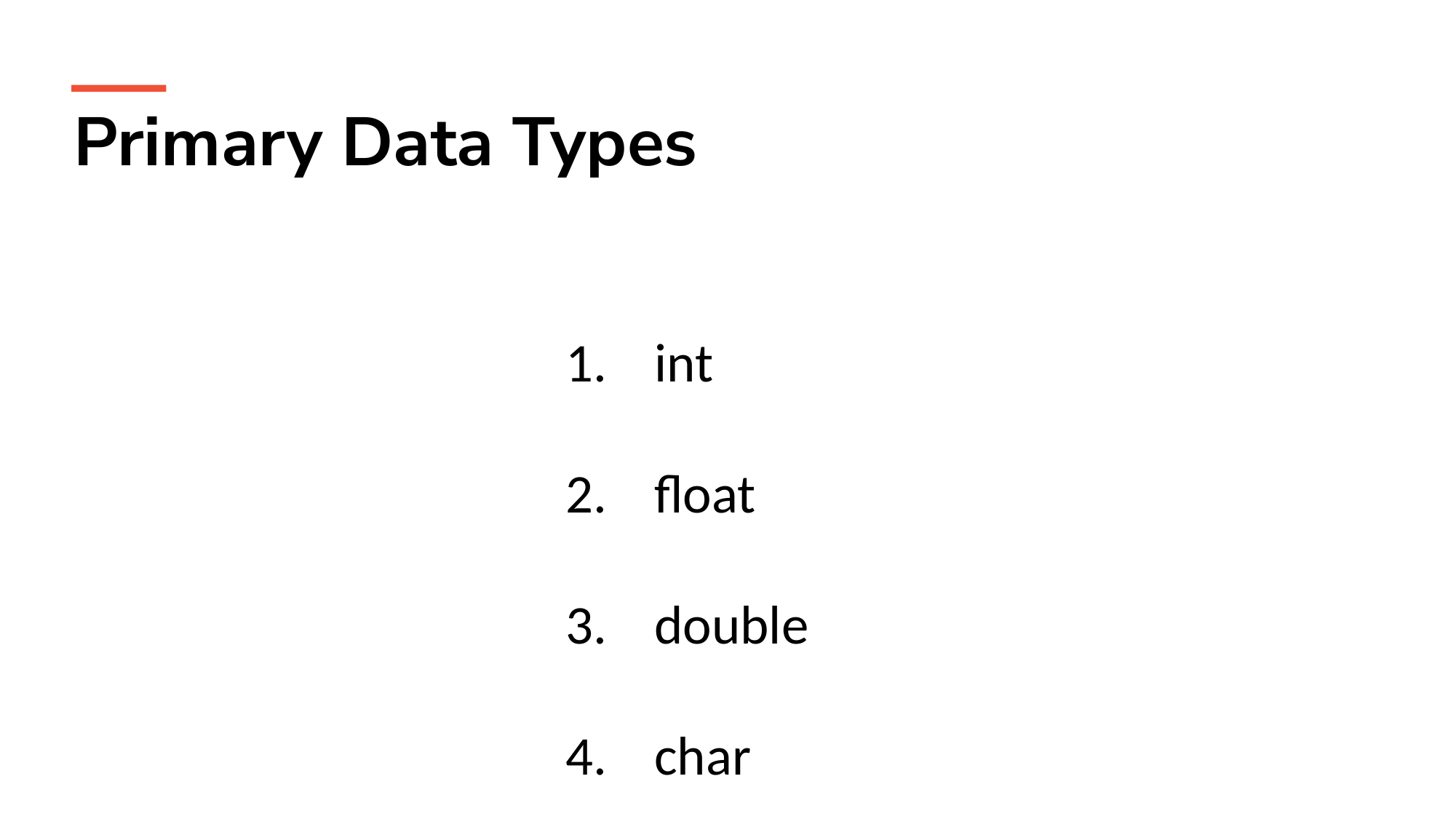

Primary Data Types
int
float
double
char